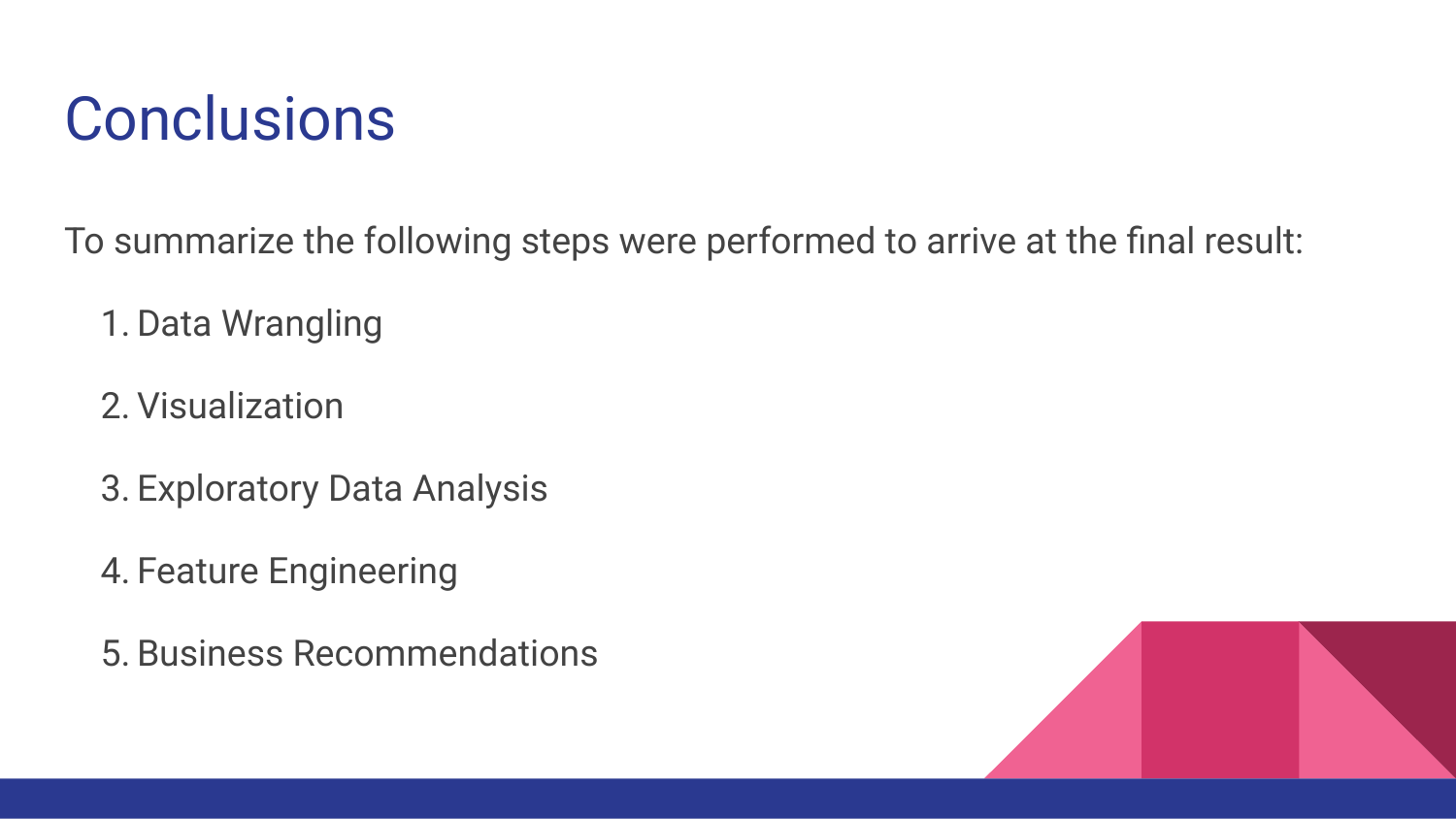

# Conclusions
To summarize the following steps were performed to arrive at the final result:
Data Wrangling
Visualization
Exploratory Data Analysis
Feature Engineering
Business Recommendations